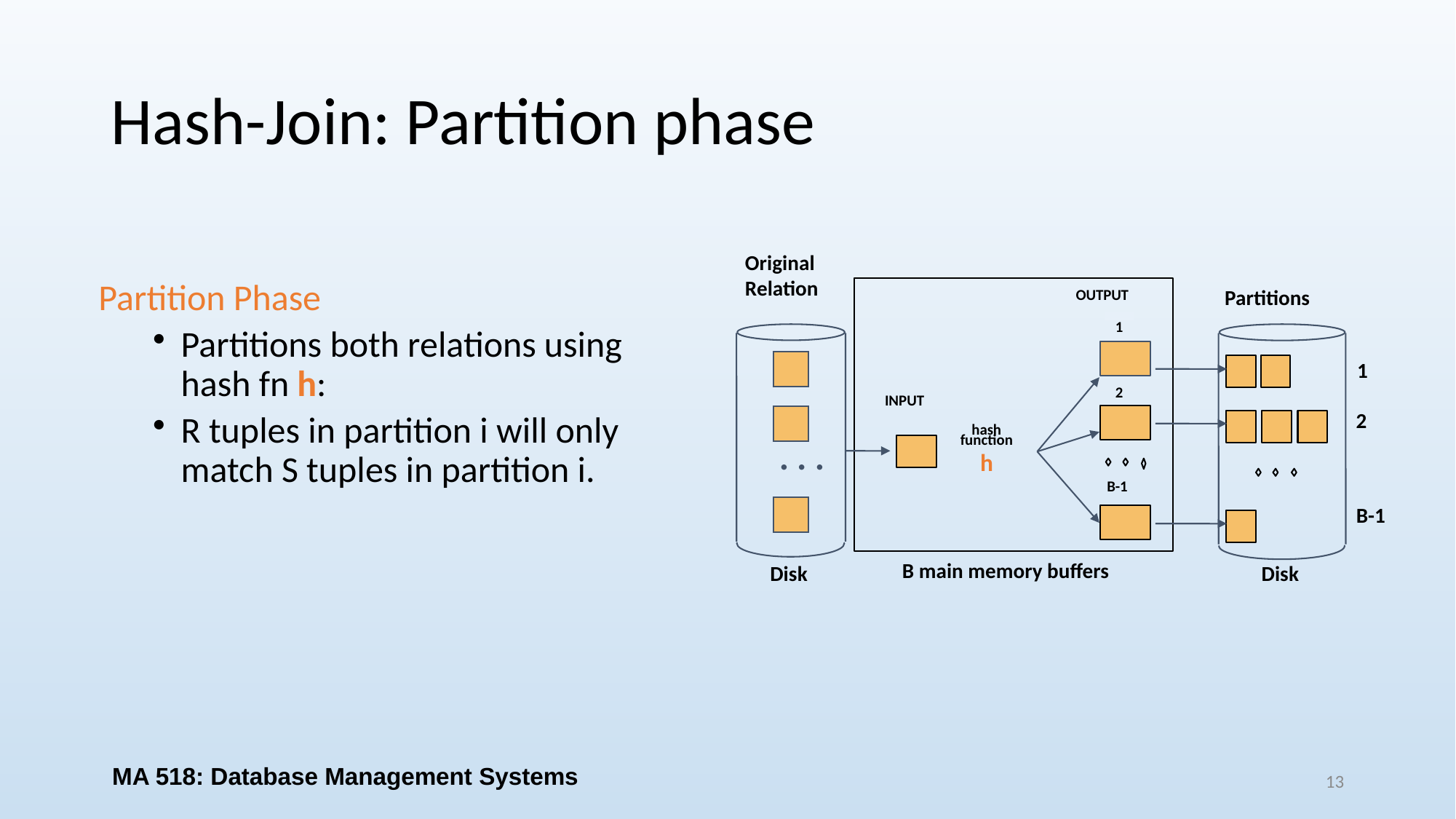

# Hash-Join: Partition phase
Original
Relation

Partitions
OUTPUT
1

1

2

INPUT
2

hash
function
h

. . .

B-1
B-1

B main memory buffers
Disk
Disk
Partition Phase
Partitions both relations using hash fn h:
R tuples in partition i will only match S tuples in partition i.

MA 518: Database Management Systems
13